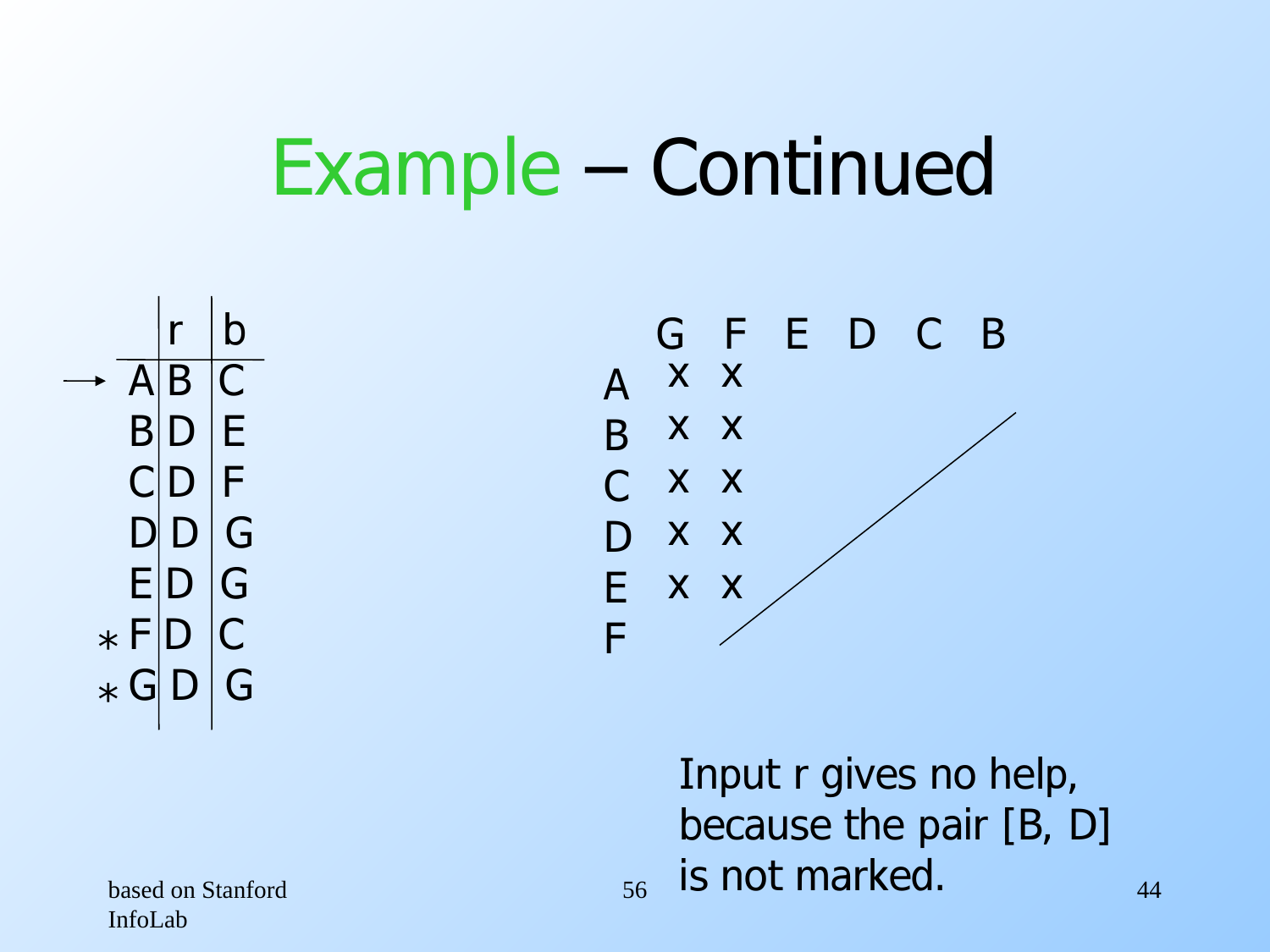

# Example – Continued
   r   b
A B  C
B D  E
C D  F
D D  G
E D  G
F D  C
G D  G

*
*
    G   F   E   D   C   B
A
B
C
D
E
F
x
x
x
x
x
x
x
x
x
x

Input r gives no help,
because the pair [B, D]
is not marked.
based on Stanford InfoLab
56
44